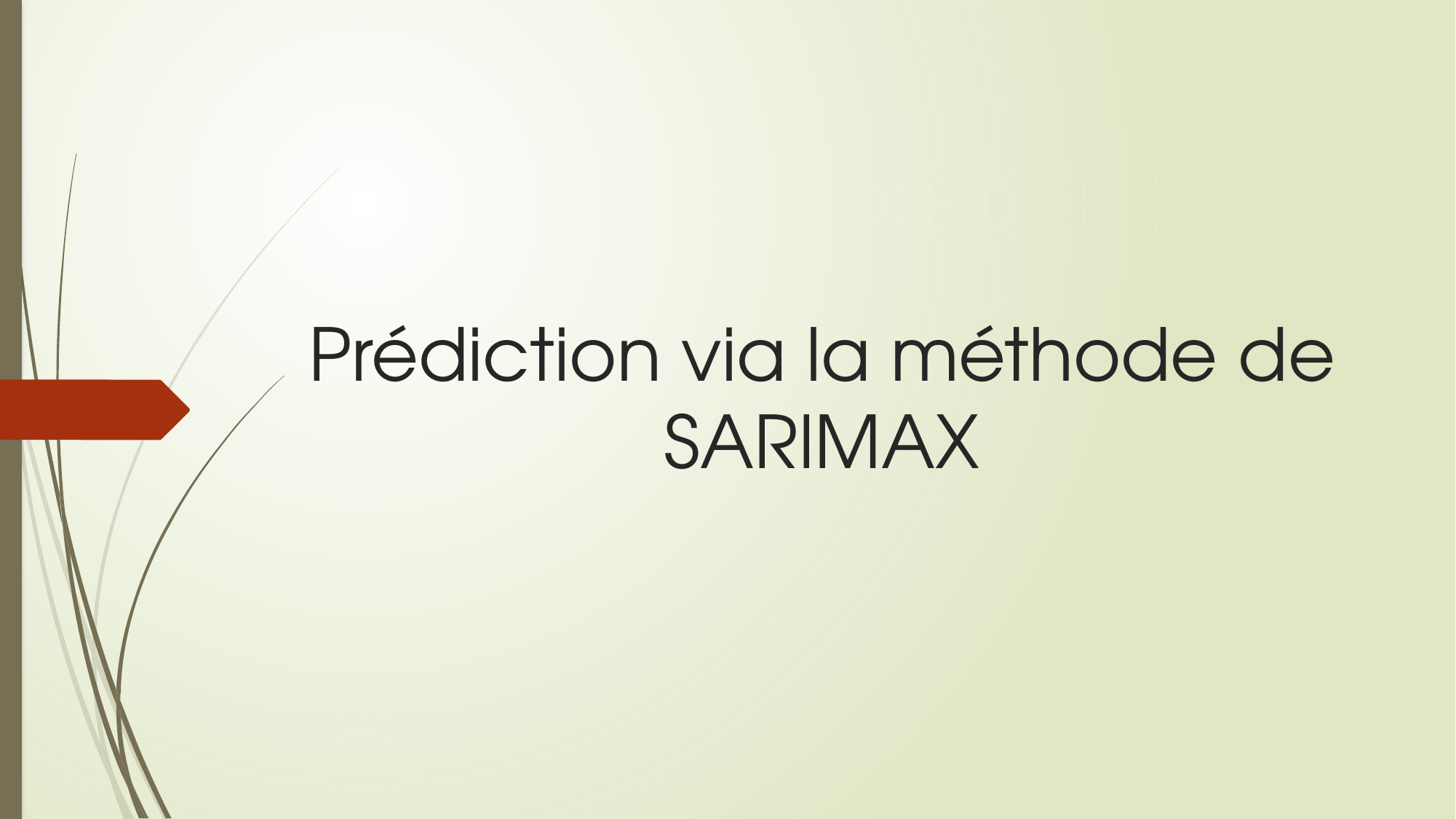

# Prédiction via la méthode de SARIMAX